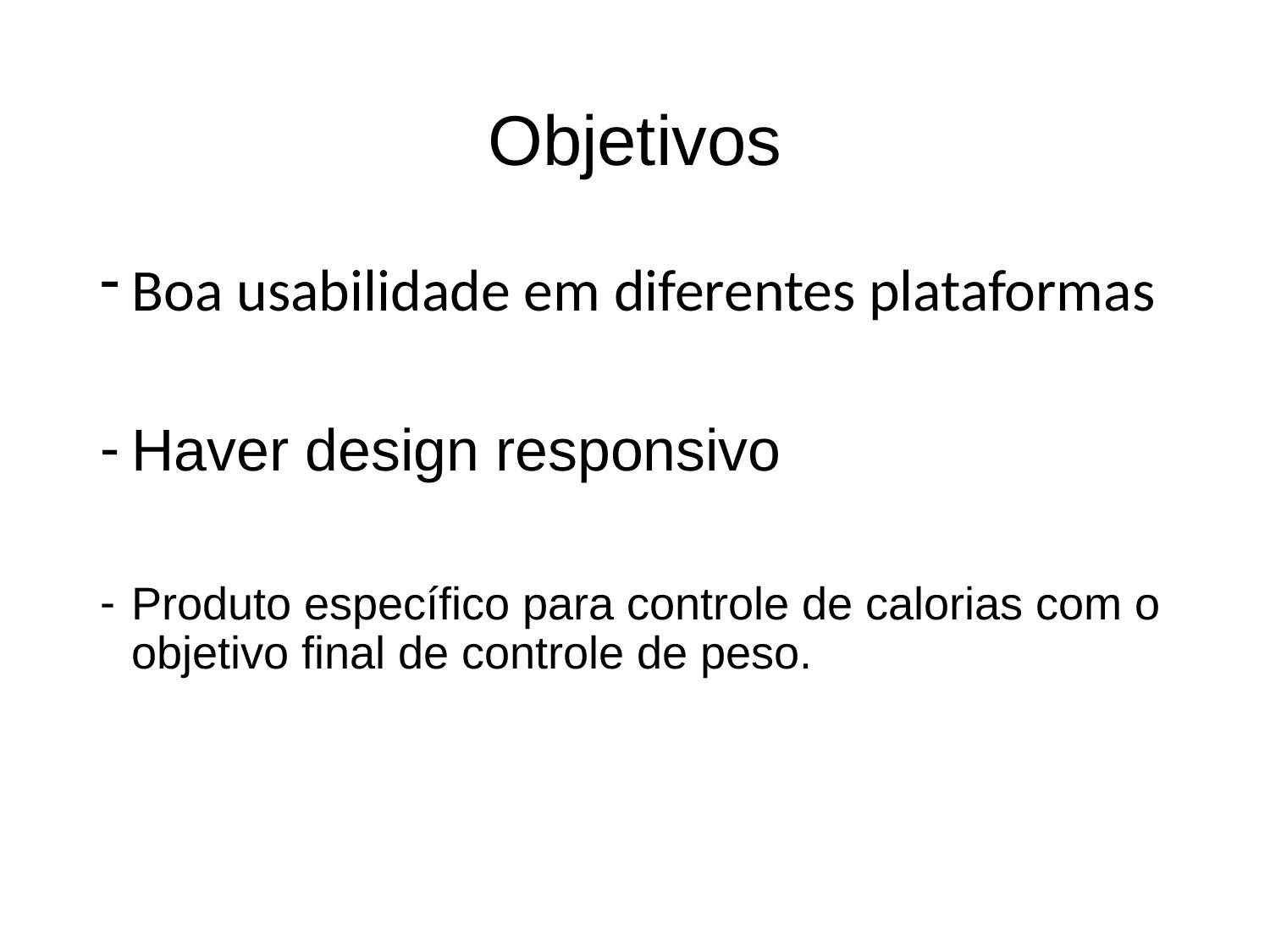

# Objetivos
Boa usabilidade em diferentes plataformas

Haver design responsivo

Produto específico para controle de calorias com o objetivo final de controle de peso.